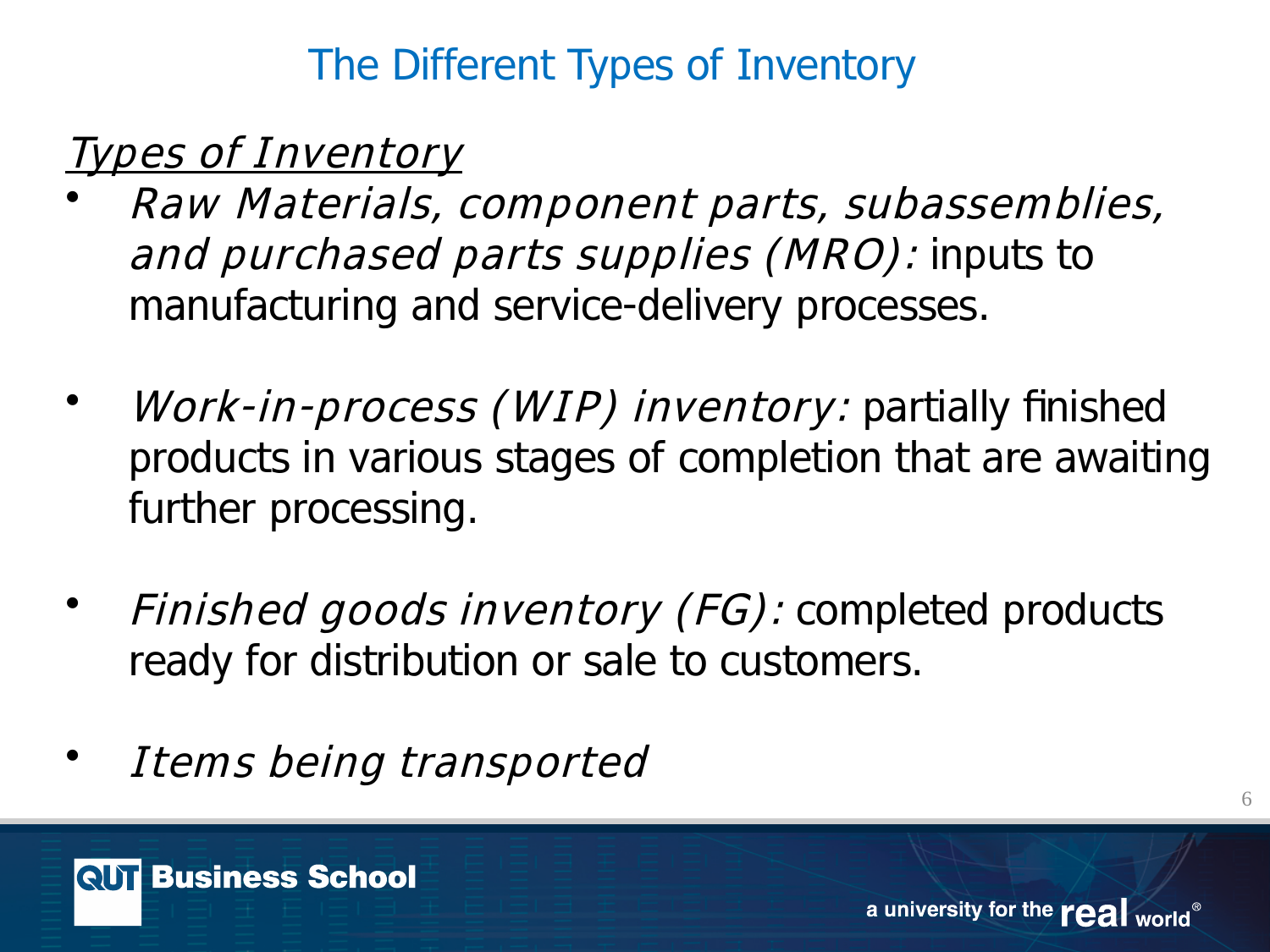

The Different Types of Inventory
Types of Inventory
Raw Materials, component parts, subassemblies, and purchased parts supplies (MRO): inputs to manufacturing and service-delivery processes.

Work-in-process (WIP) inventory: partially finished products in various stages of completion that are awaiting further processing.

Finished goods inventory (FG): completed products ready for distribution or sale to customers.

Items being transported
6